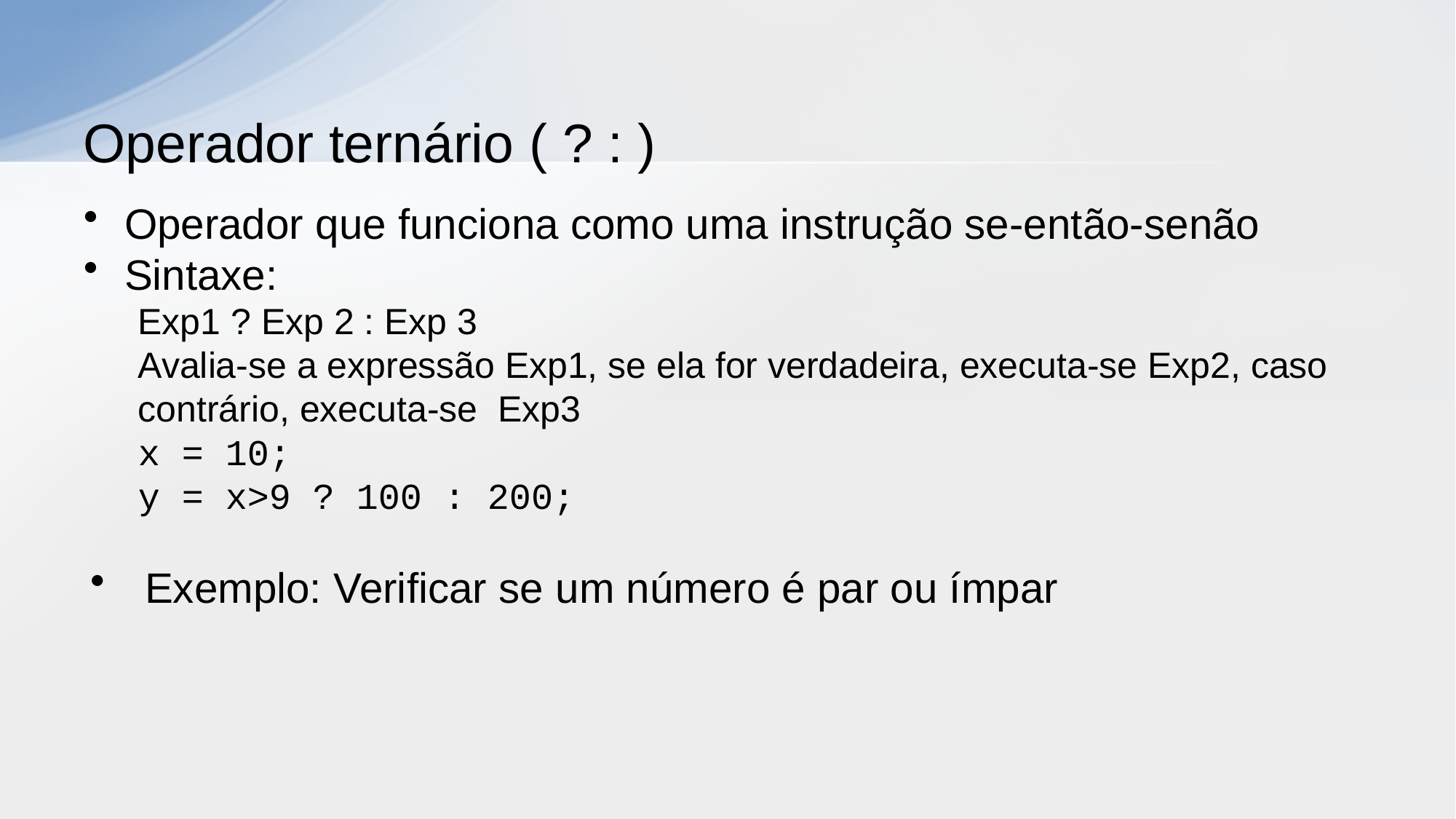

# Operador ternário ( ? : )
Operador que funciona como uma instrução se-então-senão
Sintaxe:
Exp1 ? Exp 2 : Exp 3
Avalia-se a expressão Exp1, se ela for verdadeira, executa-se Exp2, caso contrário, executa-se  Exp3
x = 10;
y = x>9 ? 100 : 200;

Exemplo: Verificar se um número é par ou ímpar